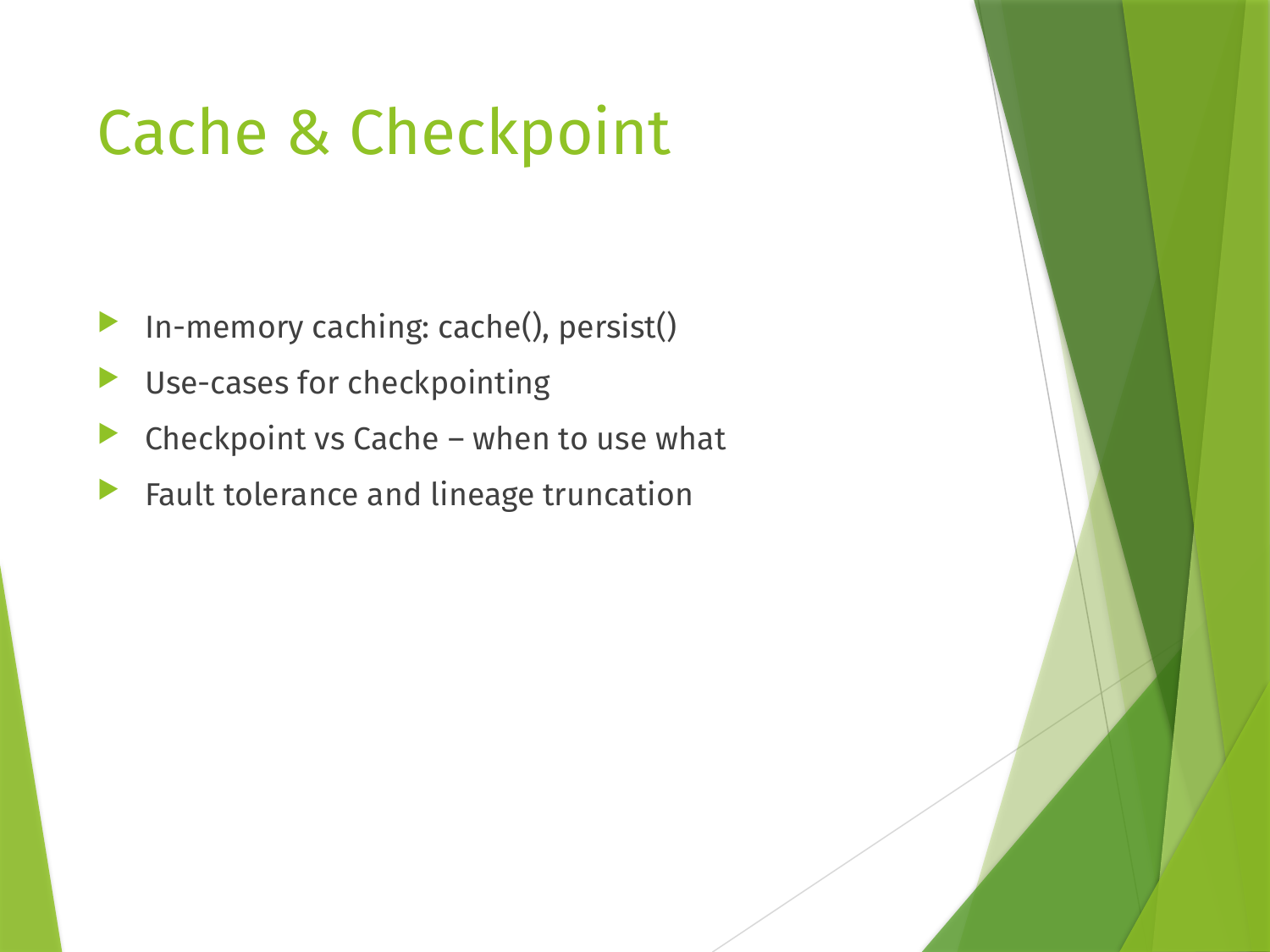

# Cache & Checkpoint
In-memory caching: cache(), persist()
Use-cases for checkpointing
Checkpoint vs Cache – when to use what
Fault tolerance and lineage truncation